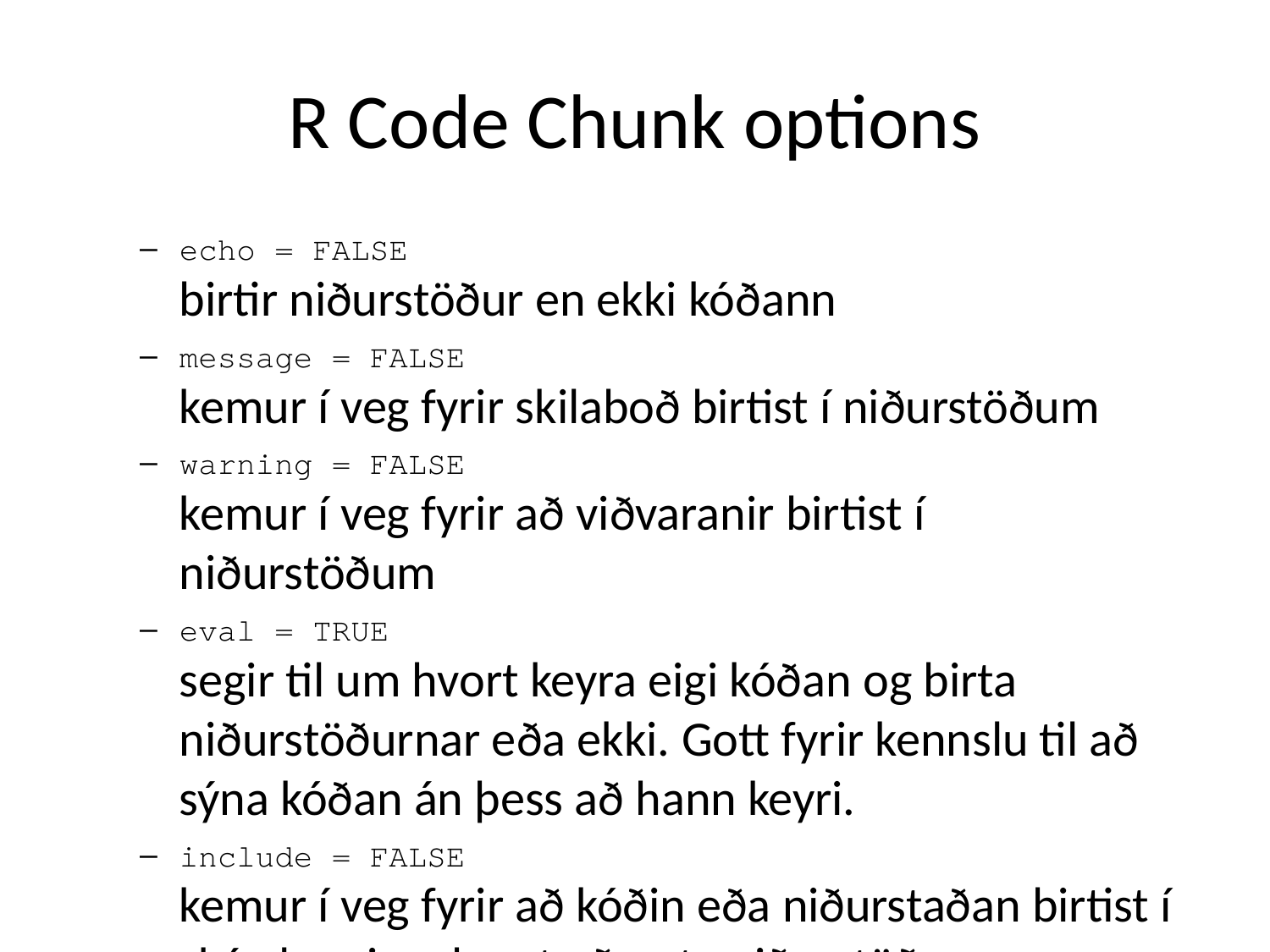

# R Code Chunk options
echo = FALSE
birtir niðurstöður en ekki kóðann
message = FALSE
kemur í veg fyrir skilaboð birtist í niðurstöðum
warning = FALSE
kemur í veg fyrir að viðvaranir birtist í niðurstöðum
eval = TRUE
segir til um hvort keyra eigi kóðan og birta niðurstöðurnar eða ekki. Gott fyrir kennslu til að sýna kóðan án þess að hann keyri.
include = FALSE
kemur í veg fyrir að kóðin eða niðurstaðan birtist í skýrslunni en hægt að nota niðurstöðuna annars staðar
cache = TRUE
Ef útreikningar í skjalinu taka mjög langan tíma er hægt að geyma þá. Þannig þarf R ekki að reikna allt aftur ef þú keyrir aftur skjalið